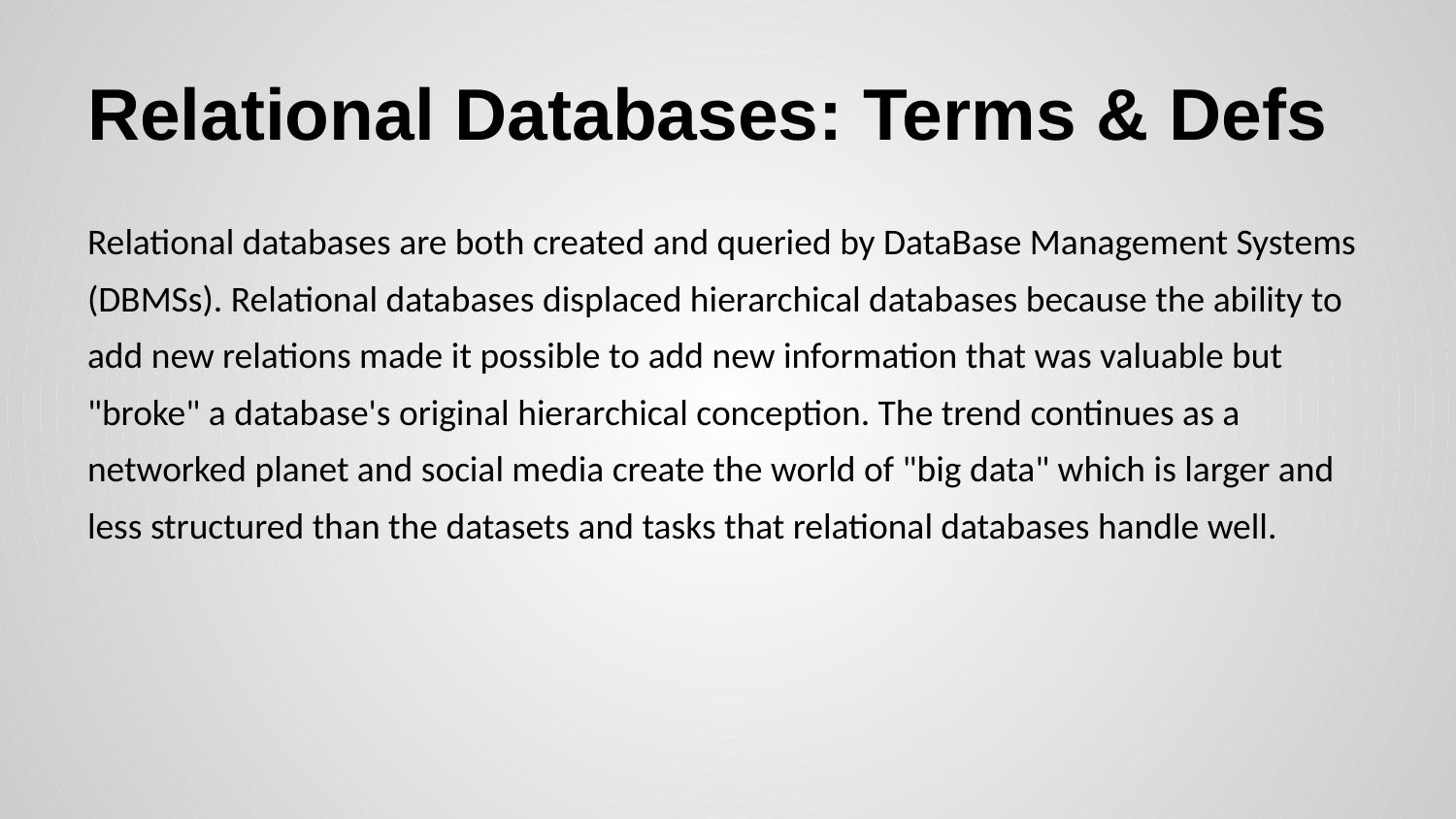

# Relational Databases: Terms & Defs
Relational databases are both created and queried by DataBase Management Systems (DBMSs). Relational databases displaced hierarchical databases because the ability to add new relations made it possible to add new information that was valuable but "broke" a database's original hierarchical conception. The trend continues as a networked planet and social media create the world of "big data" which is larger and less structured than the datasets and tasks that relational databases handle well.